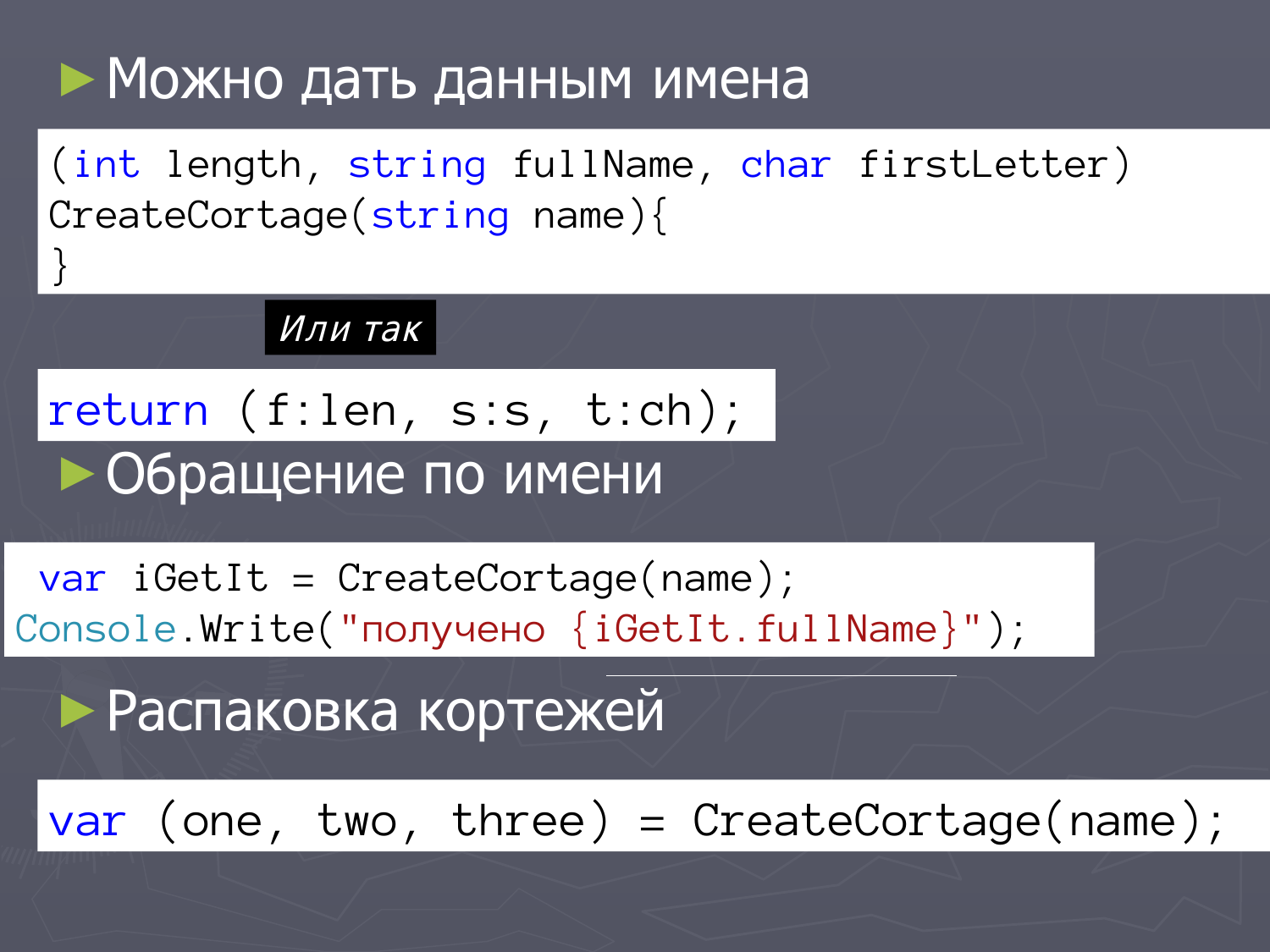

Можно дать данным имена

Обращение по имени

Распаковка кортежей

(int length, string fullName, char firstLetter) CreateCortage(string name){
}
Или так
return (f:len, s:s, t:ch);
 var iGetIt = CreateCortage(name);
Console.Write("получено {iGetIt.fullName}");
var (one, two, three) = CreateCortage(name);